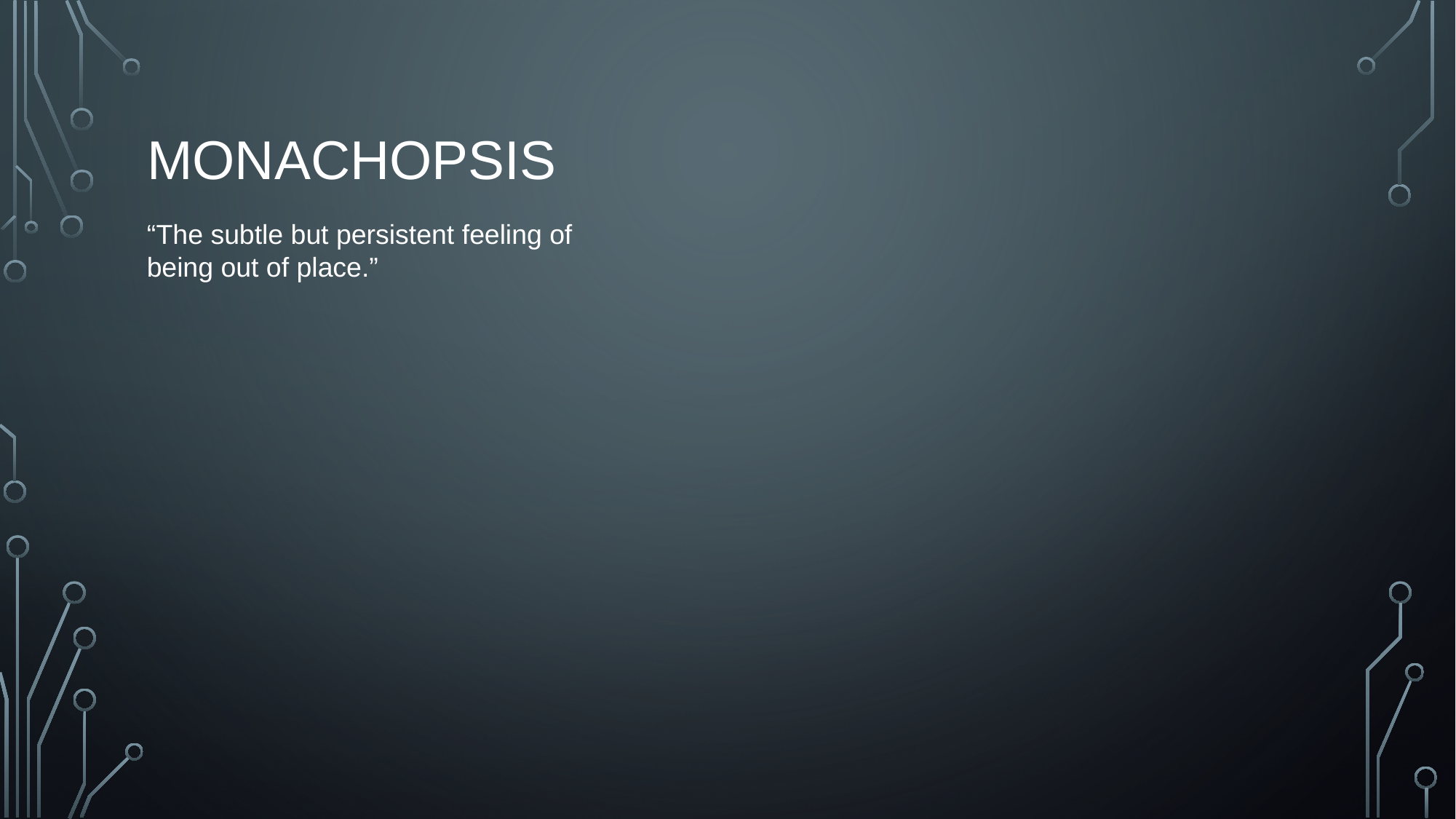

# Monachopsis
“The subtle but persistent feeling of being out of place.”